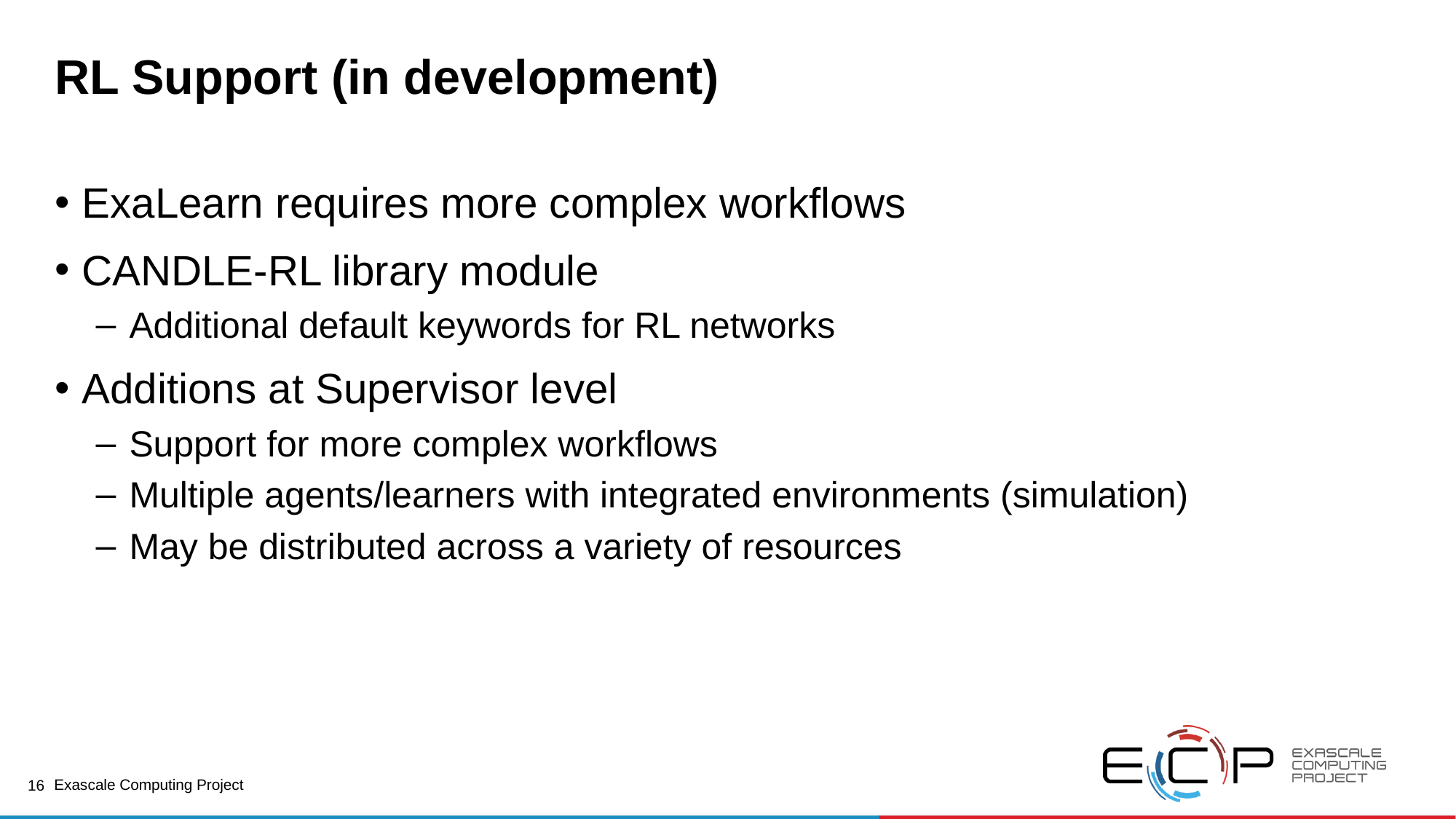

# RL Support (in development)
ExaLearn requires more complex workflows
CANDLE-RL library module
Additional default keywords for RL networks
Additions at Supervisor level
Support for more complex workflows
Multiple agents/learners with integrated environments (simulation)
May be distributed across a variety of resources